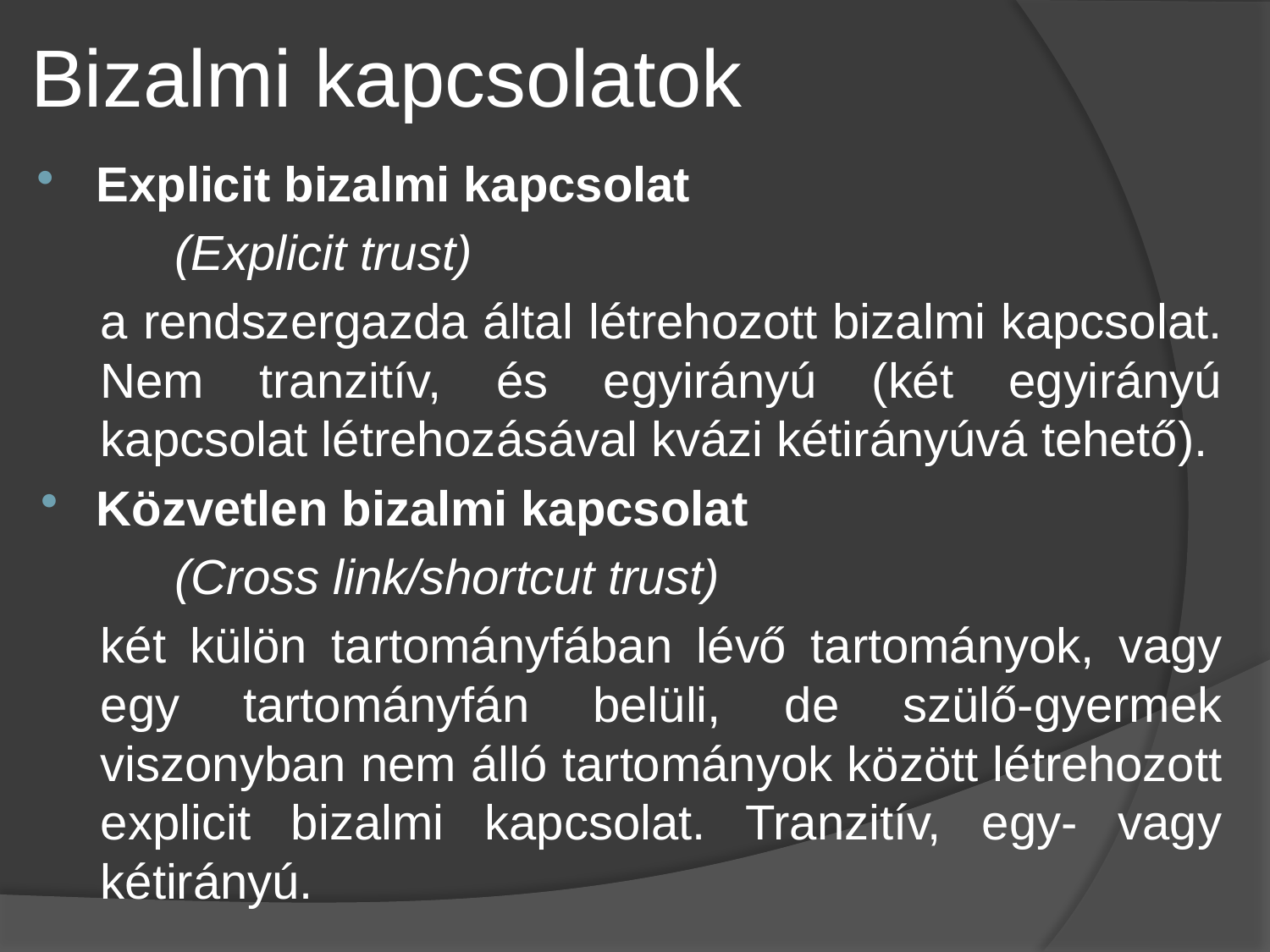

# Bizalmi kapcsolatok
Explicit bizalmi kapcsolat
(Explicit trust)
a rendszergazda által létrehozott bizalmi kapcsolat. Nem tranzitív, és egyirányú (két egyirányú kapcsolat létrehozásával kvázi kétirányúvá tehető).
Közvetlen bizalmi kapcsolat
(Cross link/shortcut trust)
két külön tartományfában lévő tartományok, vagy egy tartományfán belüli, de szülő-gyermek viszonyban nem álló tartományok között létrehozott explicit bizalmi kapcsolat. Tranzitív, egy- vagy kétirányú.